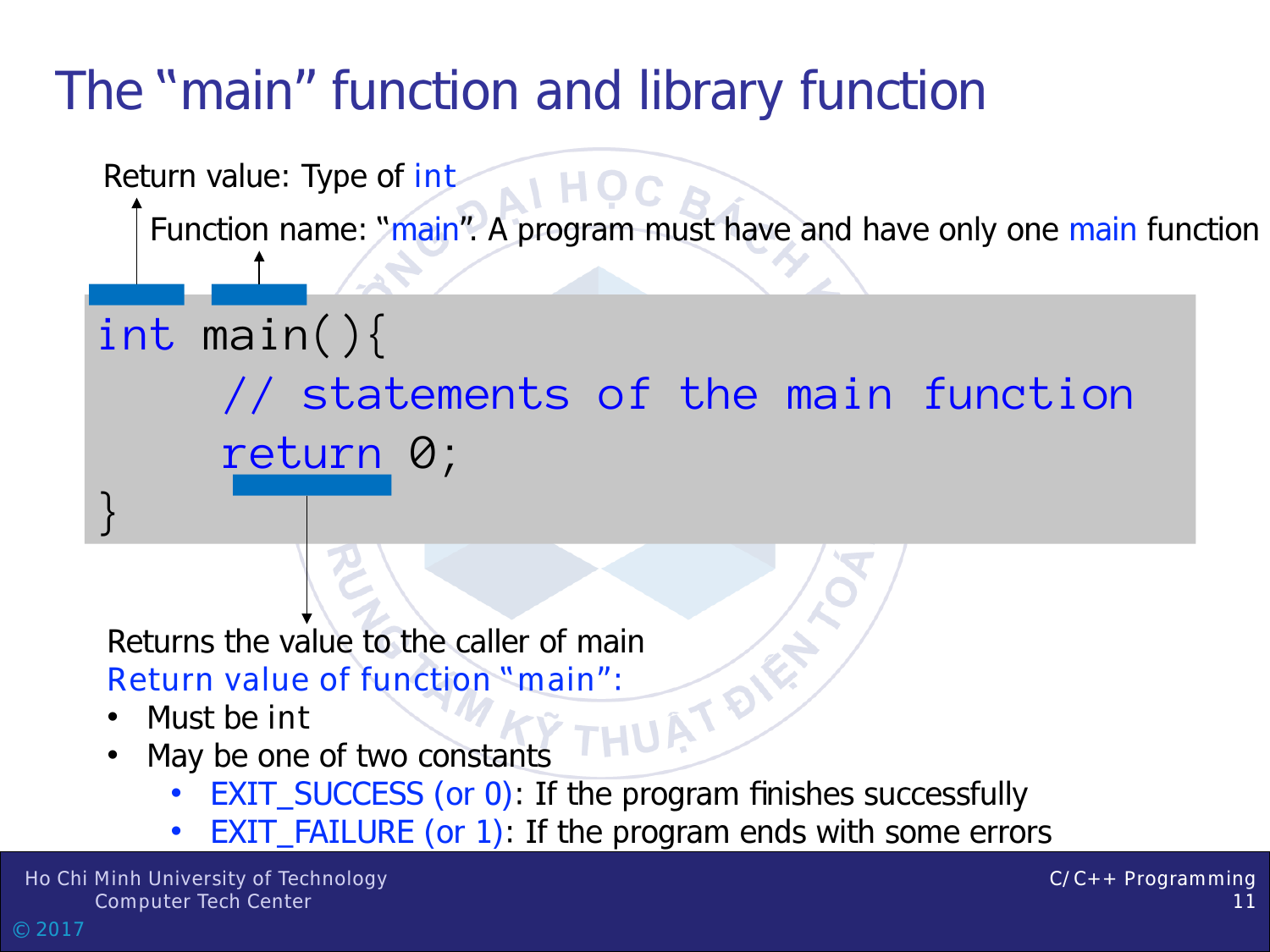

# The “main” function and library function
Return value: Type of int
Function name: “main”. A program must have and have only one main function

int main(){
	// statements of the main function
	return 0;
}

Returns the value to the caller of main
Return value of function “main”:
Must be int
May be one of two constants
EXIT_SUCCESS (or 0): If the program finishes successfully
EXIT_FAILURE (or 1): If the program ends with some errors